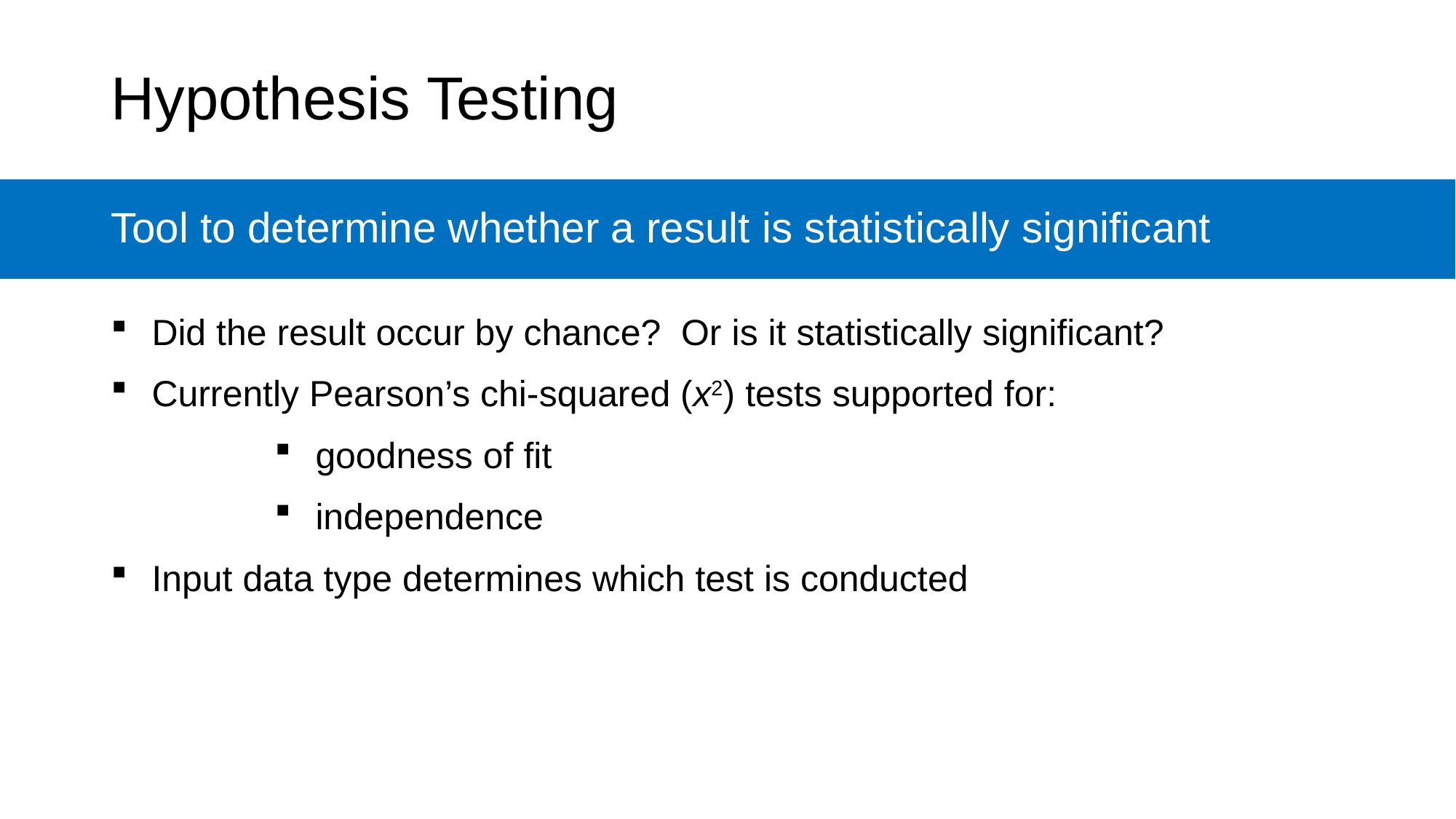

# Hypothesis Testing

Tool to determine whether a result is statistically significant
Did the result occur by chance?  Or is it statistically significant?
Currently Pearson’s chi-squared (x2) tests supported for:
goodness of fit
independence
Input data type determines which test is conducted